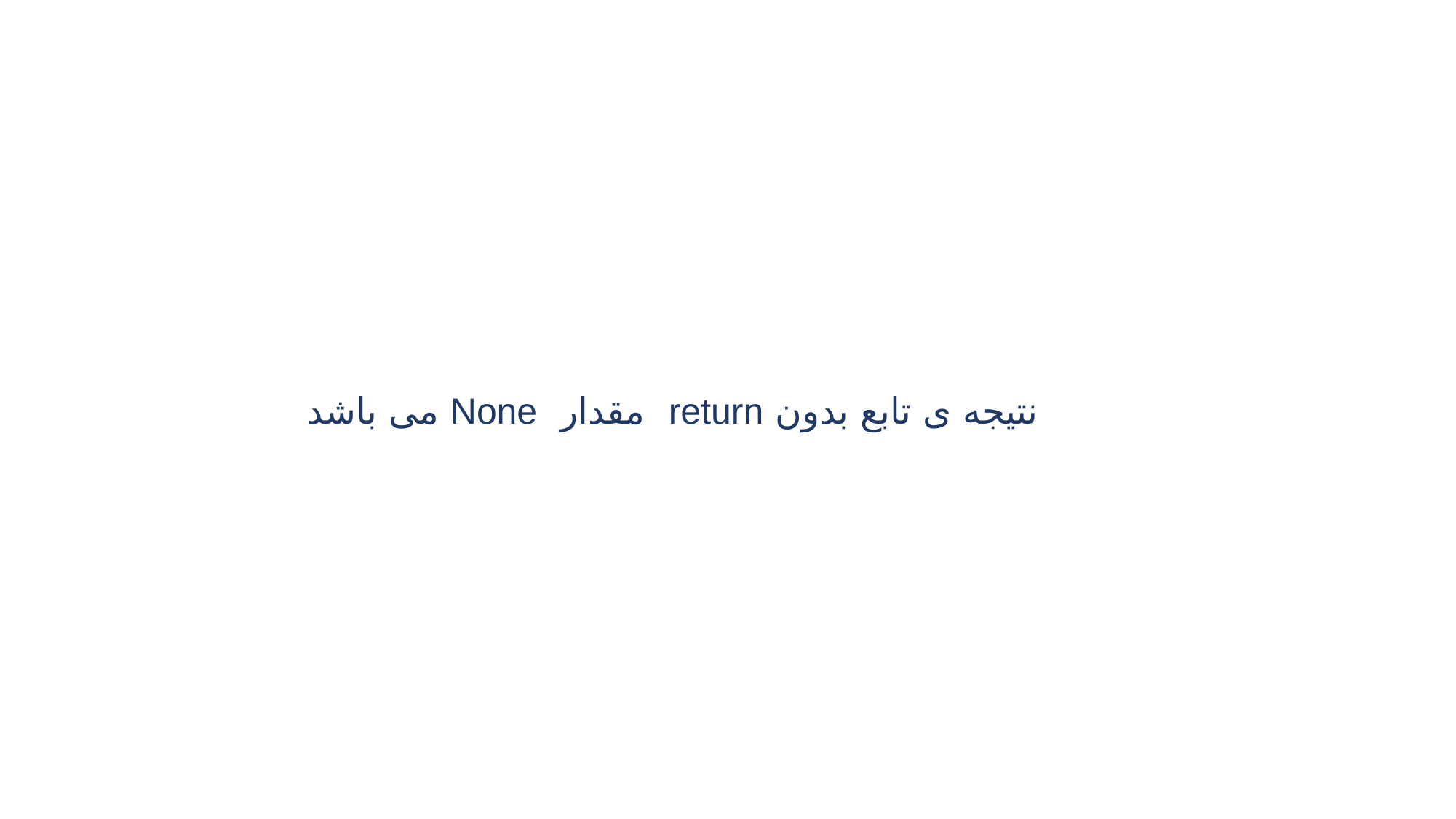

نتیجه ی تابع بدون return  مقدار  None می باشد